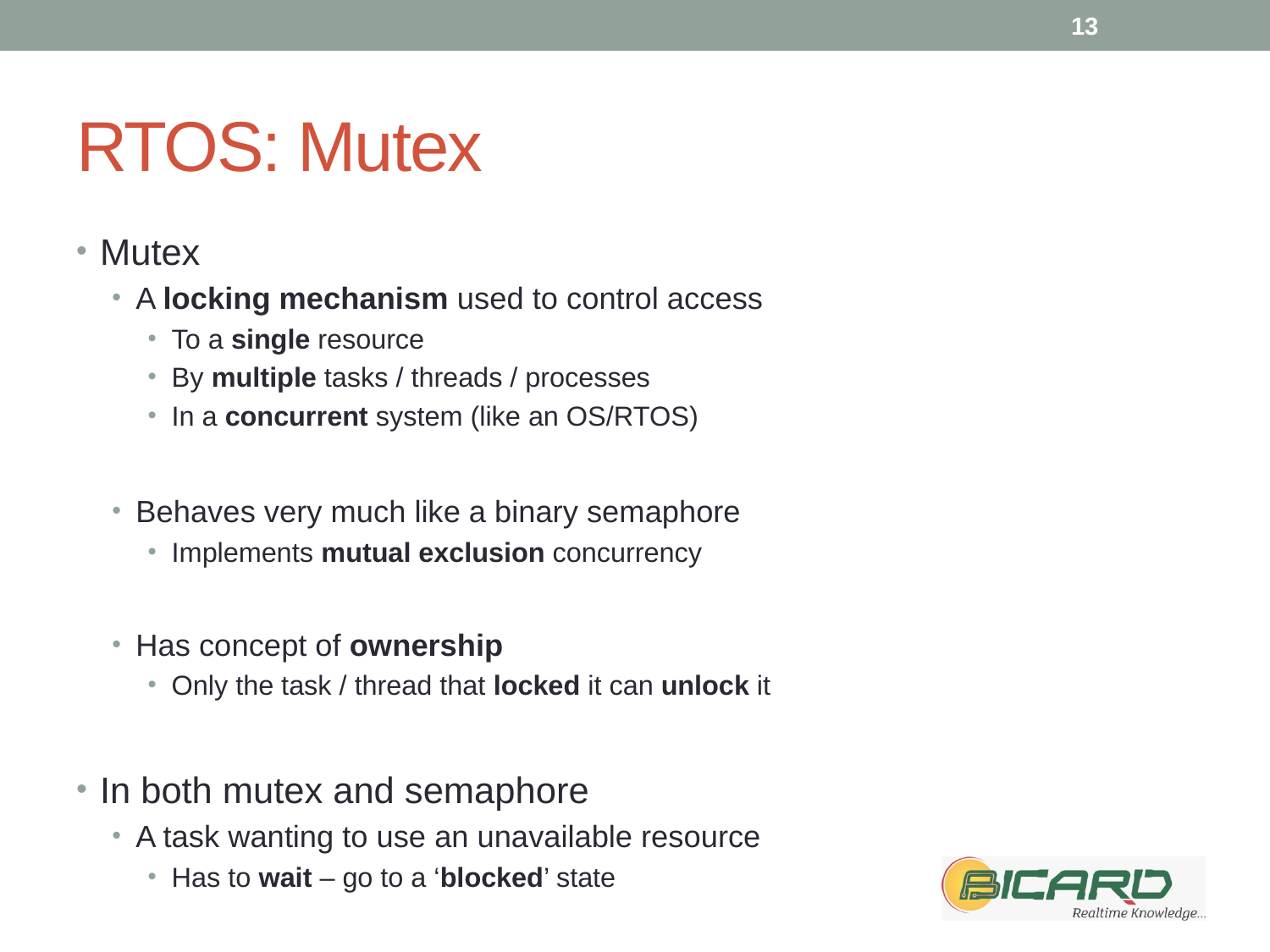

13
# RTOS: Mutex
Mutex
A locking mechanism used to control access
To a single resource
By multiple tasks / threads / processes
In a concurrent system (like an OS/RTOS)

Behaves very much like a binary semaphore
Implements mutual exclusion concurrency

Has concept of ownership
Only the task / thread that locked it can unlock it

In both mutex and semaphore
A task wanting to use an unavailable resource
Has to wait – go to a ‘blocked’ state